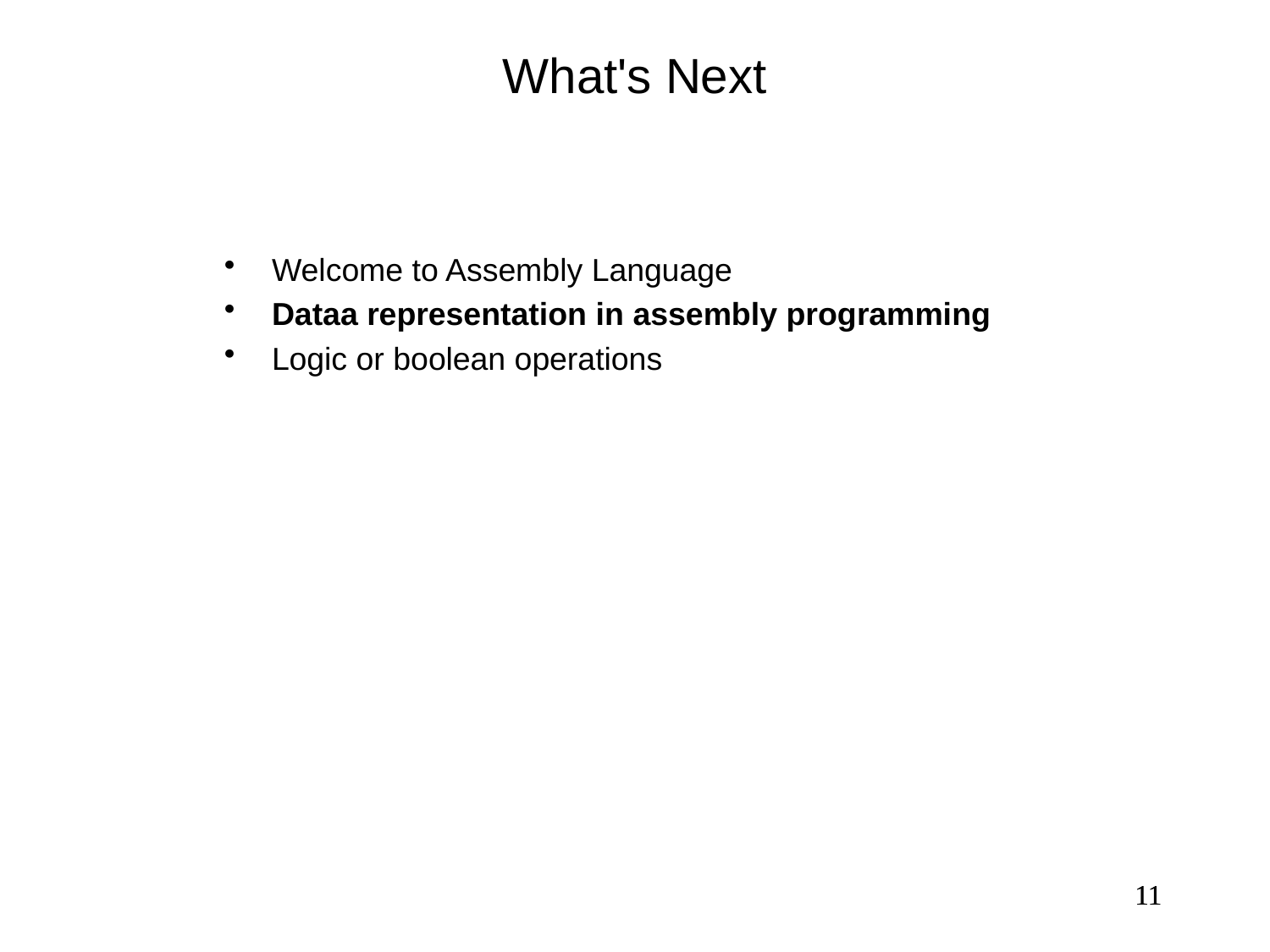

What's Next
Welcome to Assembly Language
Dataa representation in assembly programming
Logic or boolean operations

11
11